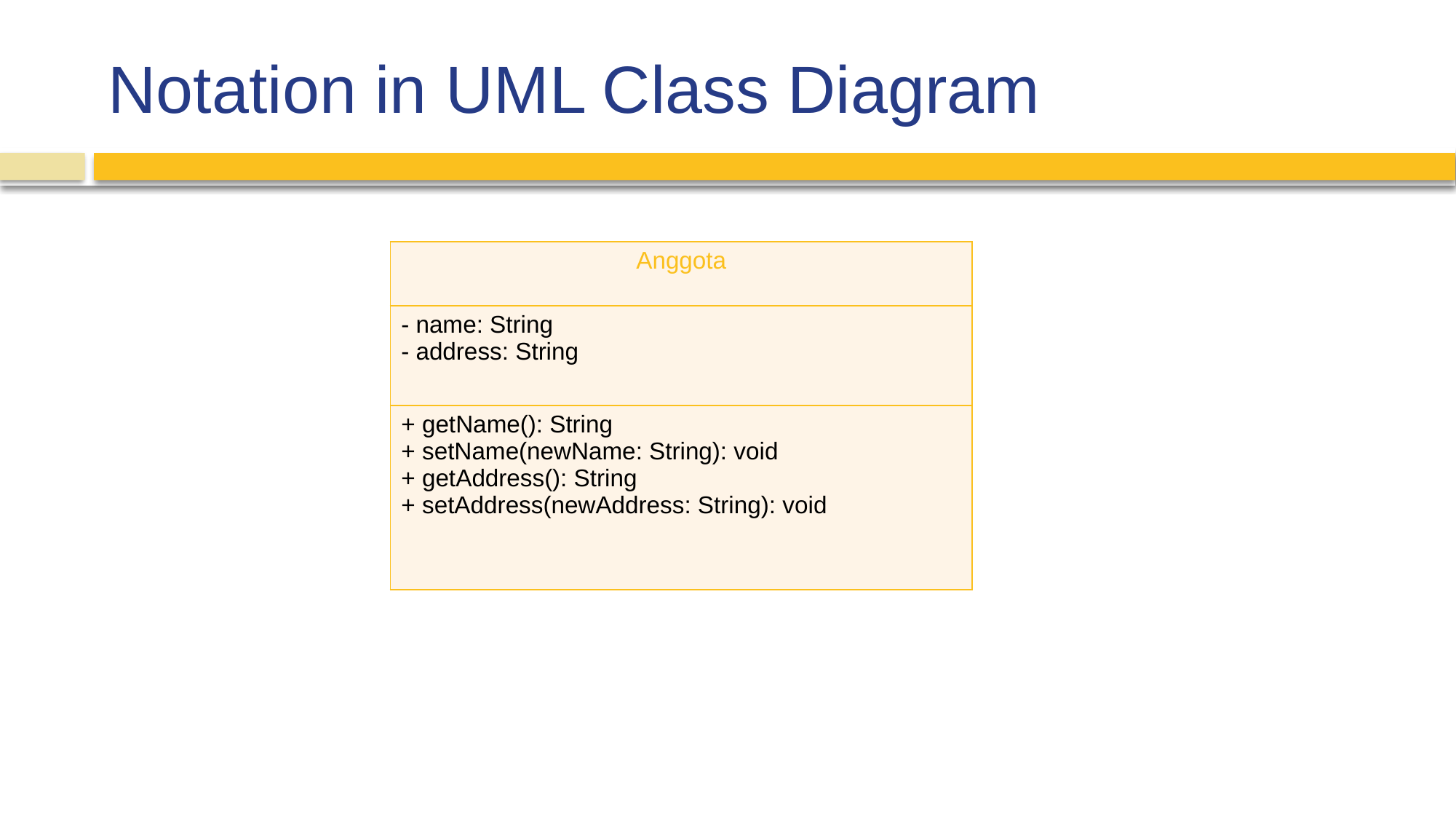

# Notation in UML Class Diagram
| Anggota |
| --- |
| - name: String - address: String |
| + getName(): String + setName(newName: String): void + getAddress(): String + setAddress(newAddress: String): void |